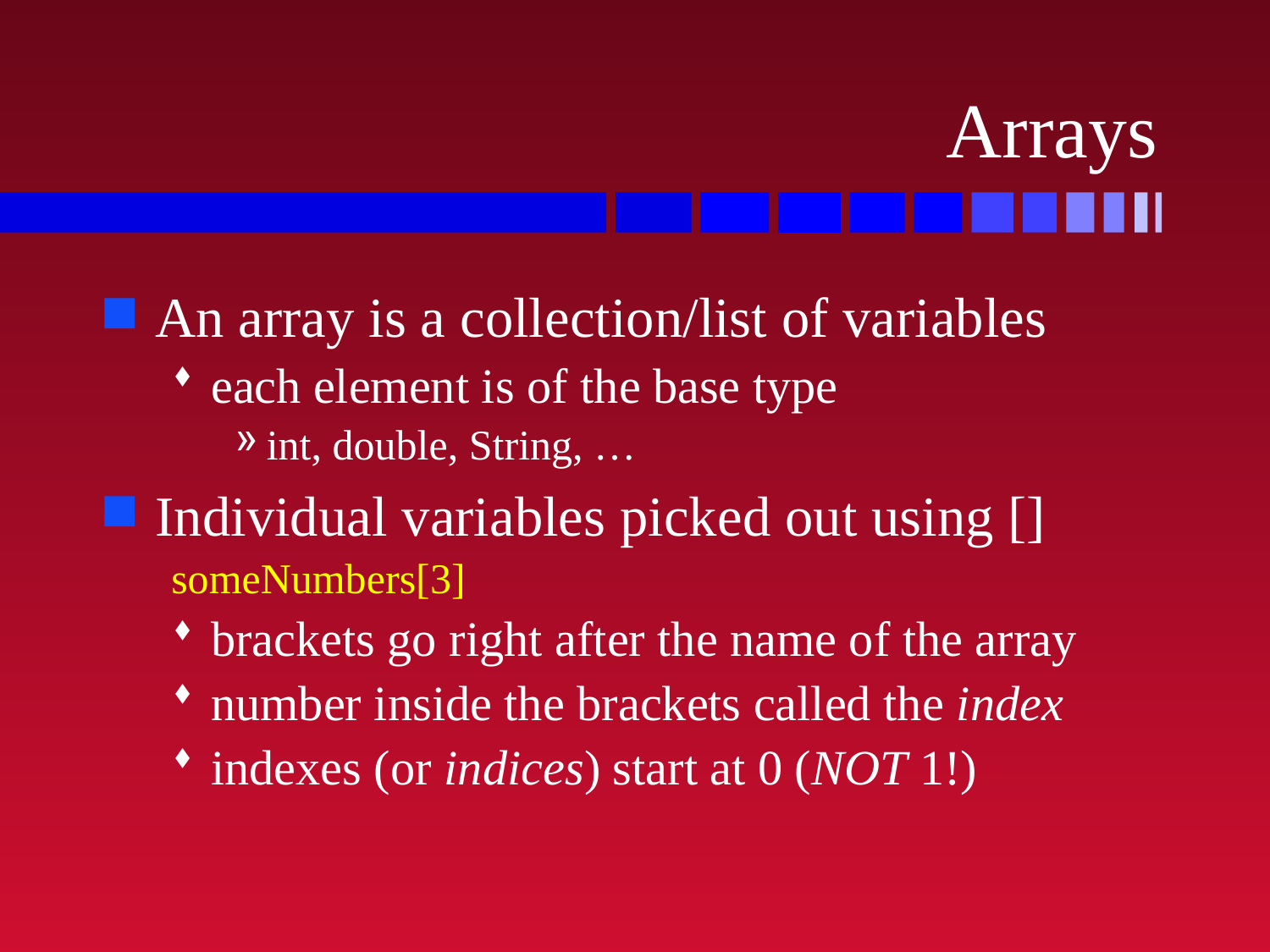

# Arrays
An array is a collection/list of variables
each element is of the base type
int, double, String, …
Individual variables picked out using []
someNumbers[3]
brackets go right after the name of the array
number inside the brackets called the index
indexes (or indices) start at 0 (NOT 1!)